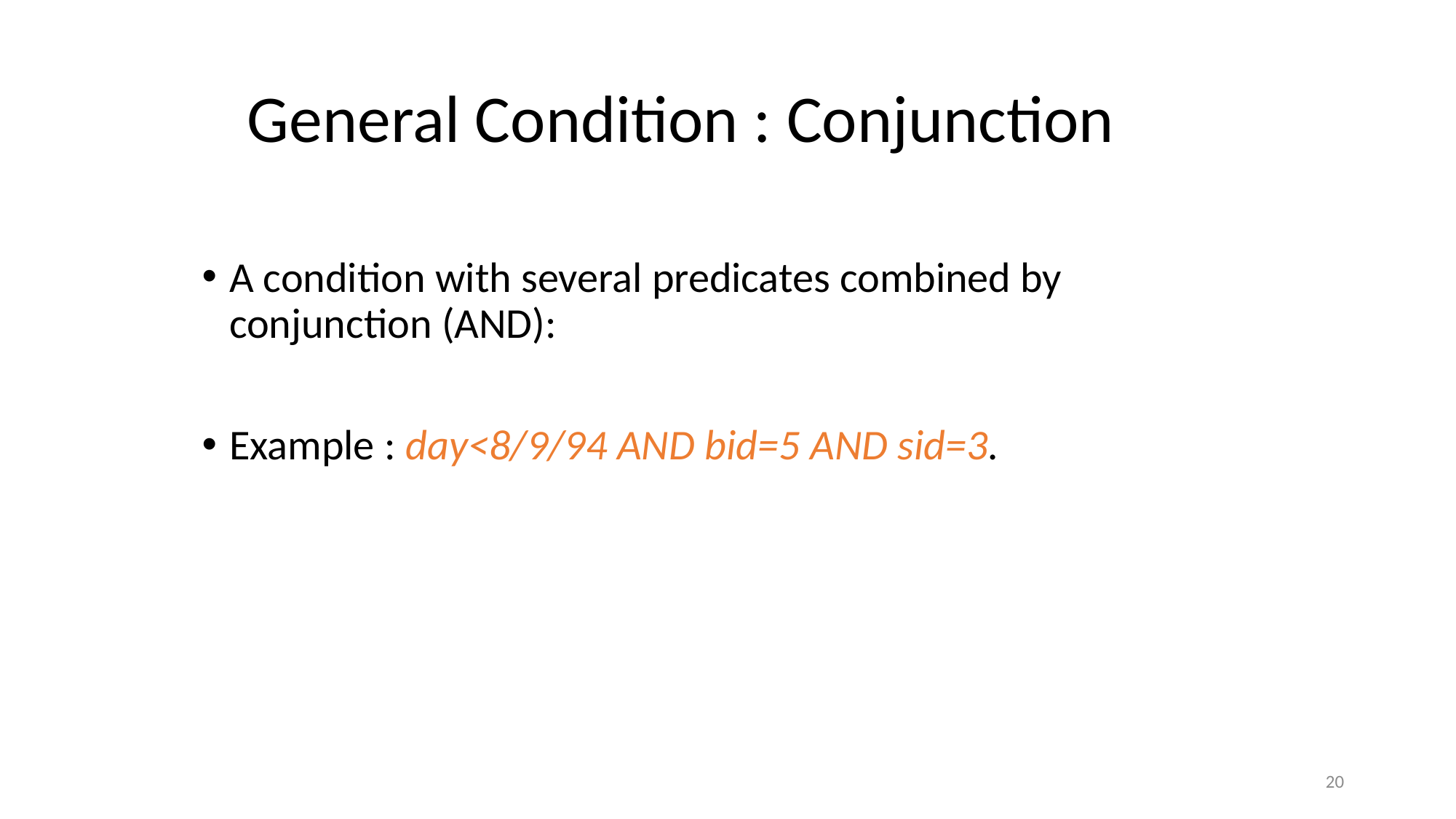

# General Condition : Conjunction

A condition with several predicates combined by conjunction (AND):

Example : day<8/9/94 AND bid=5 AND sid=3.

20